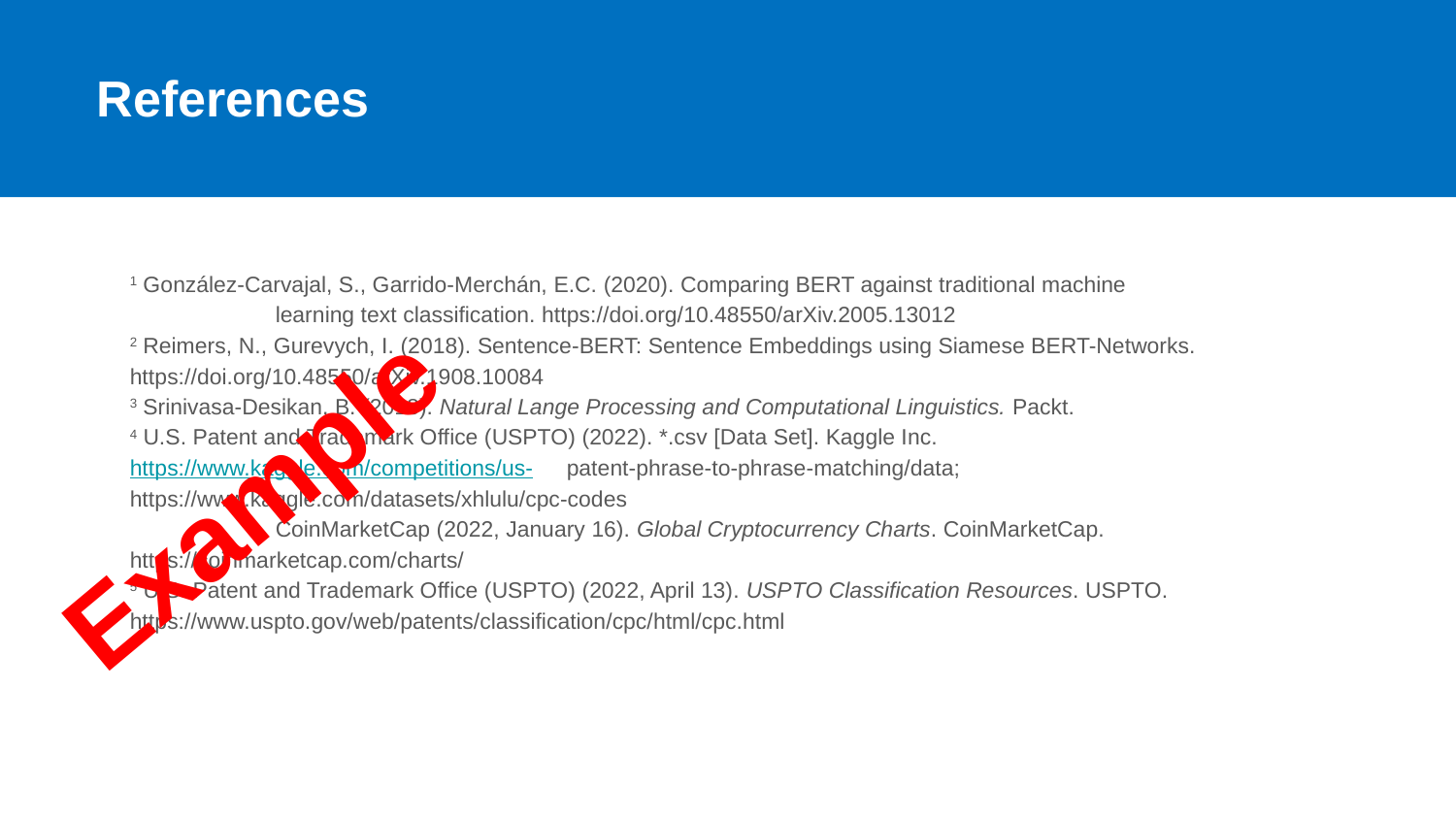

# References
1 González-Carvajal, S., Garrido-Merchán, E.C. (2020). Comparing BERT against traditional machine
	learning text classification. https://doi.org/10.48550/arXiv.2005.13012
2 Reimers, N., Gurevych, I. (2018). Sentence-BERT: Sentence Embeddings using Siamese BERT-Networks. 	https://doi.org/10.48550/arXiv.1908.10084
3 Srinivasa-Desikan, B. (2018). Natural Lange Processing and Computational Linguistics. Packt.
4 U.S. Patent and Trademark Office (USPTO) (2022). *.csv [Data Set]. Kaggle Inc. https://www.kaggle.com/competitions/us-	patent-phrase-to-phrase-matching/data; https://www.kaggle.com/datasets/xhlulu/cpc-codes
	CoinMarketCap (2022, January 16). Global Cryptocurrency Charts. CoinMarketCap. 	https://coinmarketcap.com/charts/
5 U.S. Patent and Trademark Office (USPTO) (2022, April 13). USPTO Classification Resources. USPTO. 	https://www.uspto.gov/web/patents/classification/cpc/html/cpc.html
Example